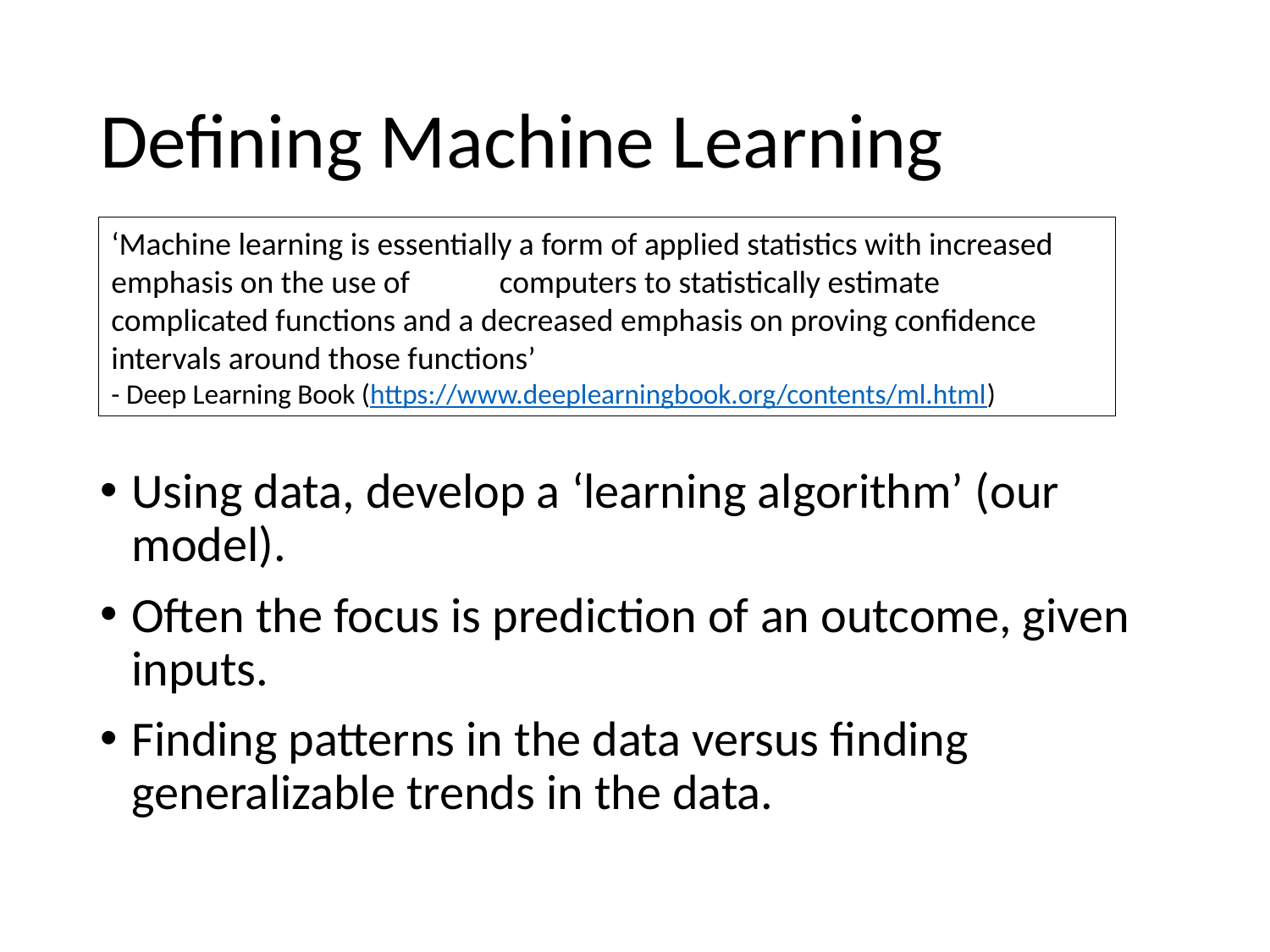

# Defining Machine Learning
‘Machine learning is essentially a form of applied statistics with increased emphasis on the use of	 computers to statistically estimate complicated functions and a decreased emphasis on proving confidence intervals around those functions’
- Deep Learning Book (https://www.deeplearningbook.org/contents/ml.html)
Using data, develop a ‘learning algorithm’ (our model).
Often the focus is prediction of an outcome, given inputs.
Finding patterns in the data versus finding generalizable trends in the data.